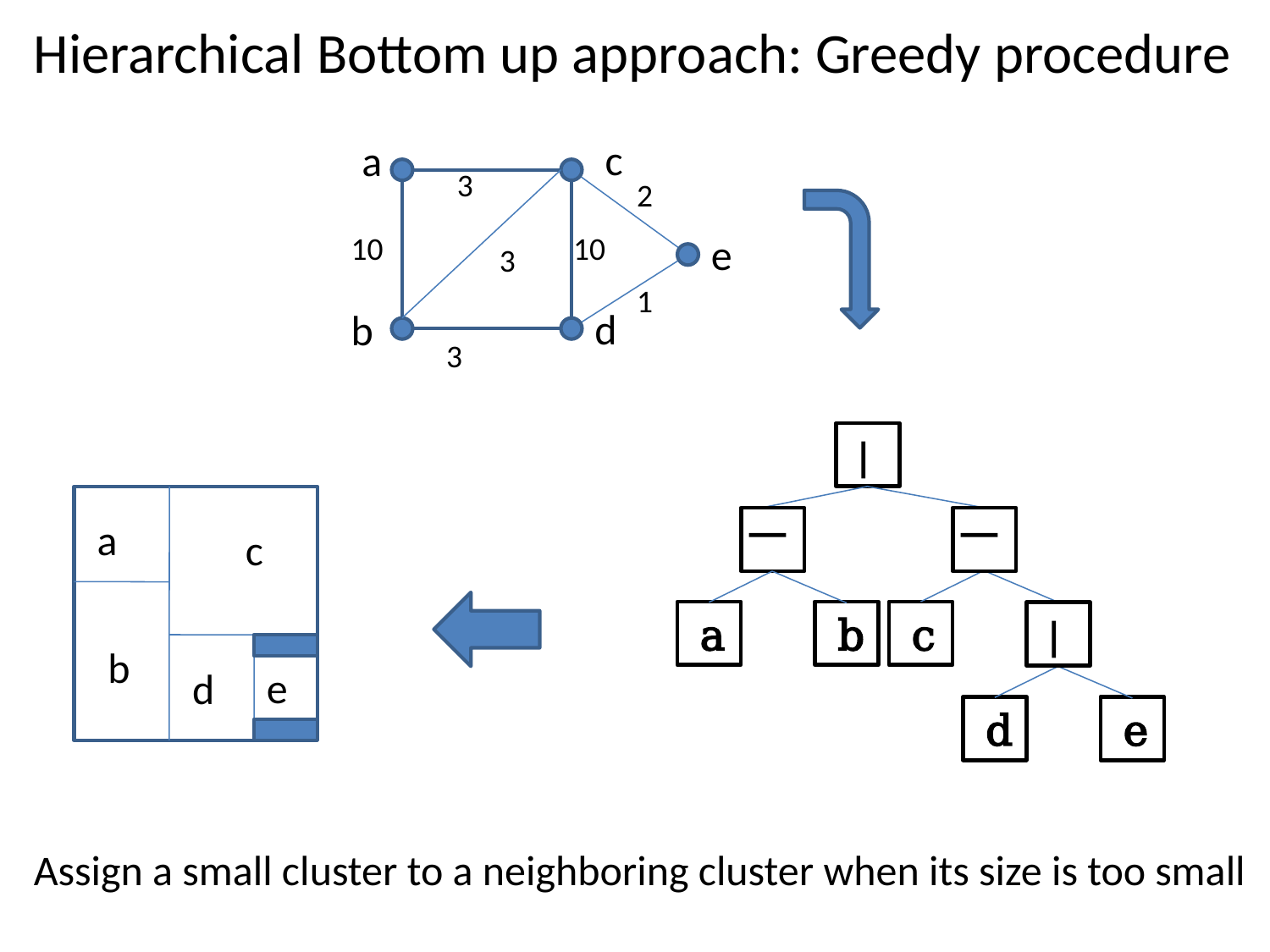

Hierarchical Bottom up approach: Greedy procedure
c
a
3

2

10
10
e

3

1
d
b

3
 |

a
 |
 |
c

 c
 a
 b
 |
b

e
d
 d
 e

Assign a small cluster to a neighboring cluster when its size is too small